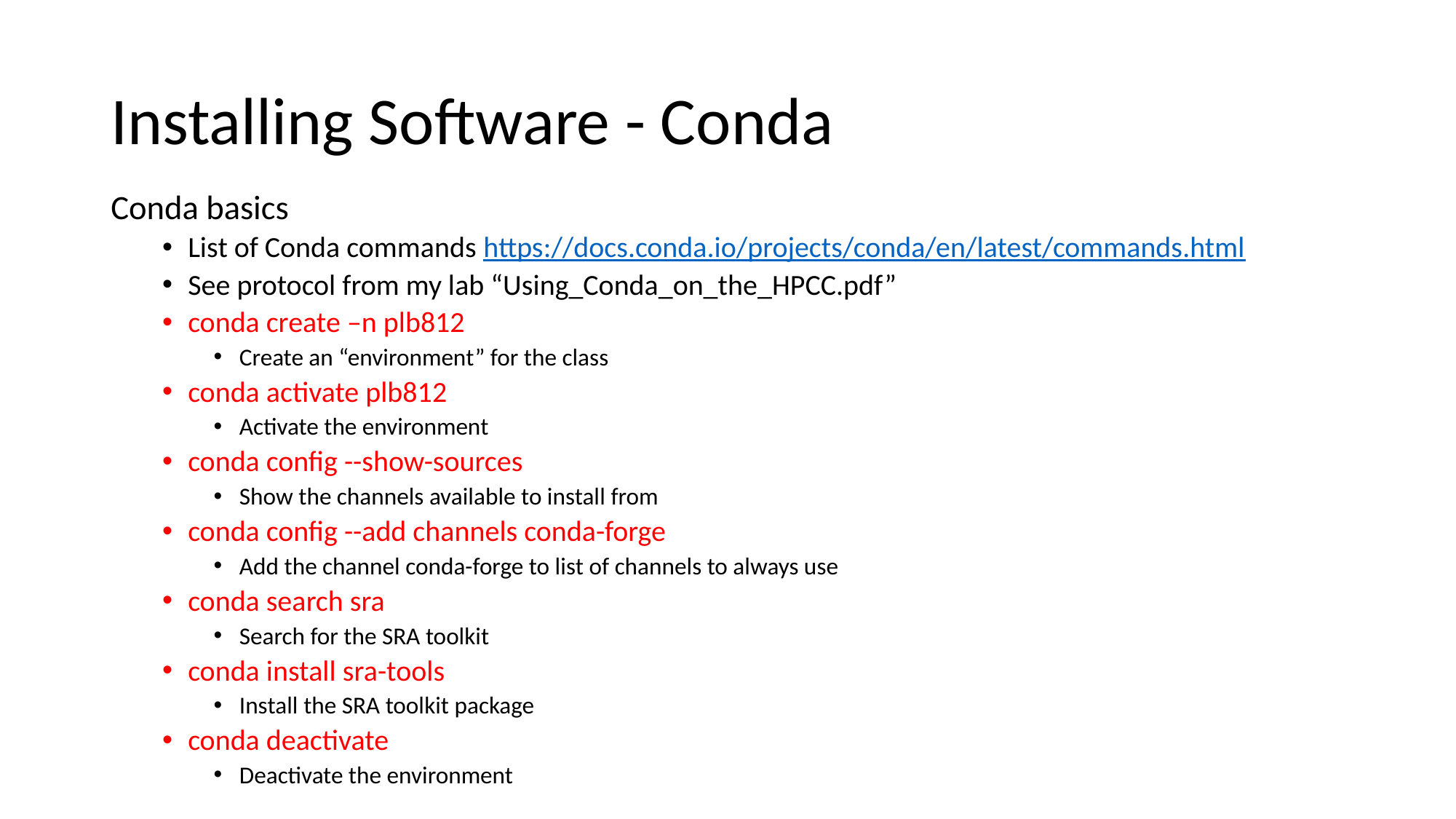

# Installing Software - Conda
Conda basics
List of Conda commands https://docs.conda.io/projects/conda/en/latest/commands.html
See protocol from my lab “Using_Conda_on_the_HPCC.pdf”
conda create –n plb812
Create an “environment” for the class
conda activate plb812
Activate the environment
conda config --show-sources
Show the channels available to install from
conda config --add channels conda-forge
Add the channel conda-forge to list of channels to always use
conda search sra
Search for the SRA toolkit
conda install sra-tools
Install the SRA toolkit package
conda deactivate
Deactivate the environment